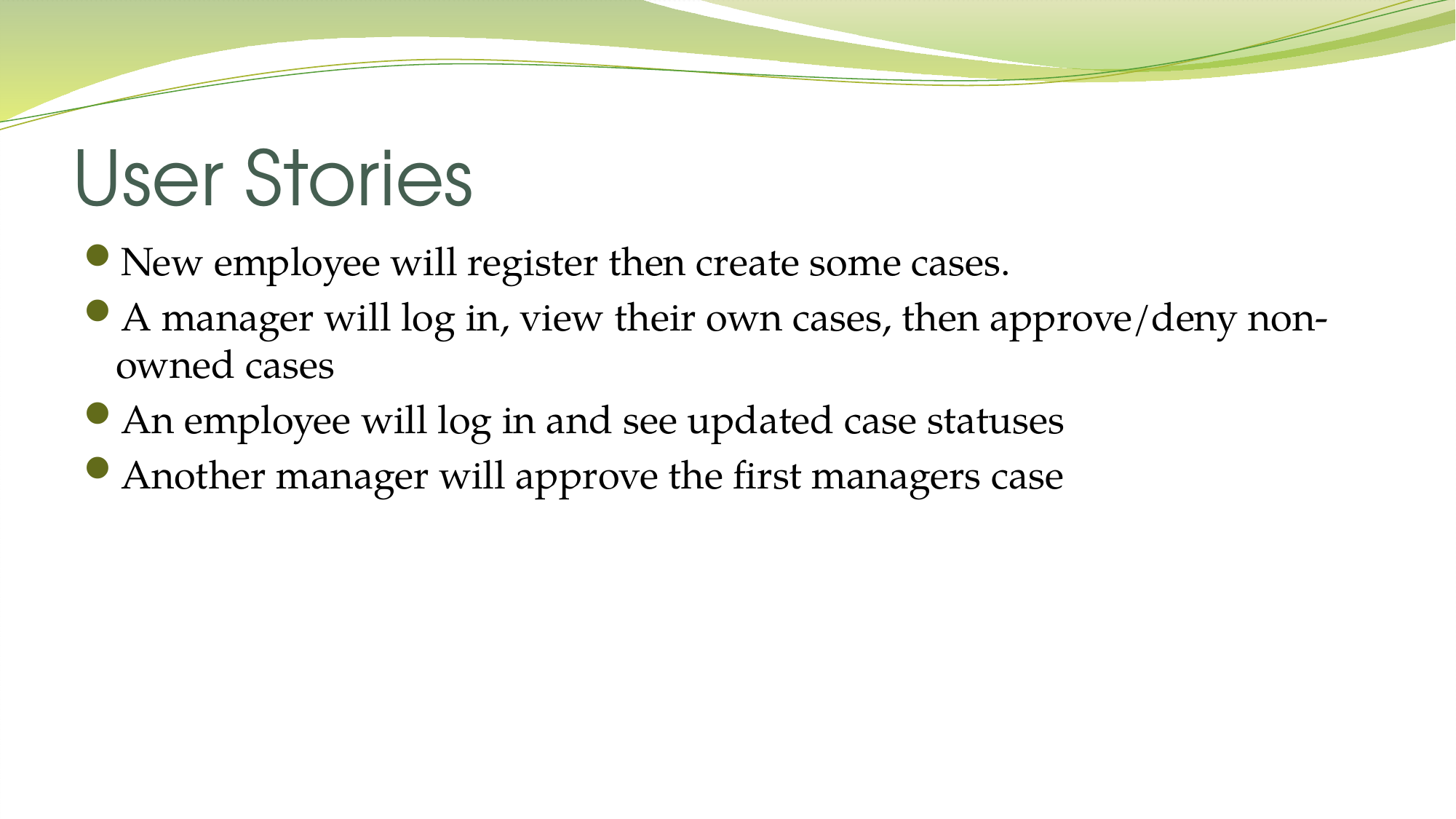

# User Stories
New employee will register then create some cases.
A manager will log in, view their own cases, then approve/deny non-owned cases
An employee will log in and see updated case statuses
Another manager will approve the first managers case